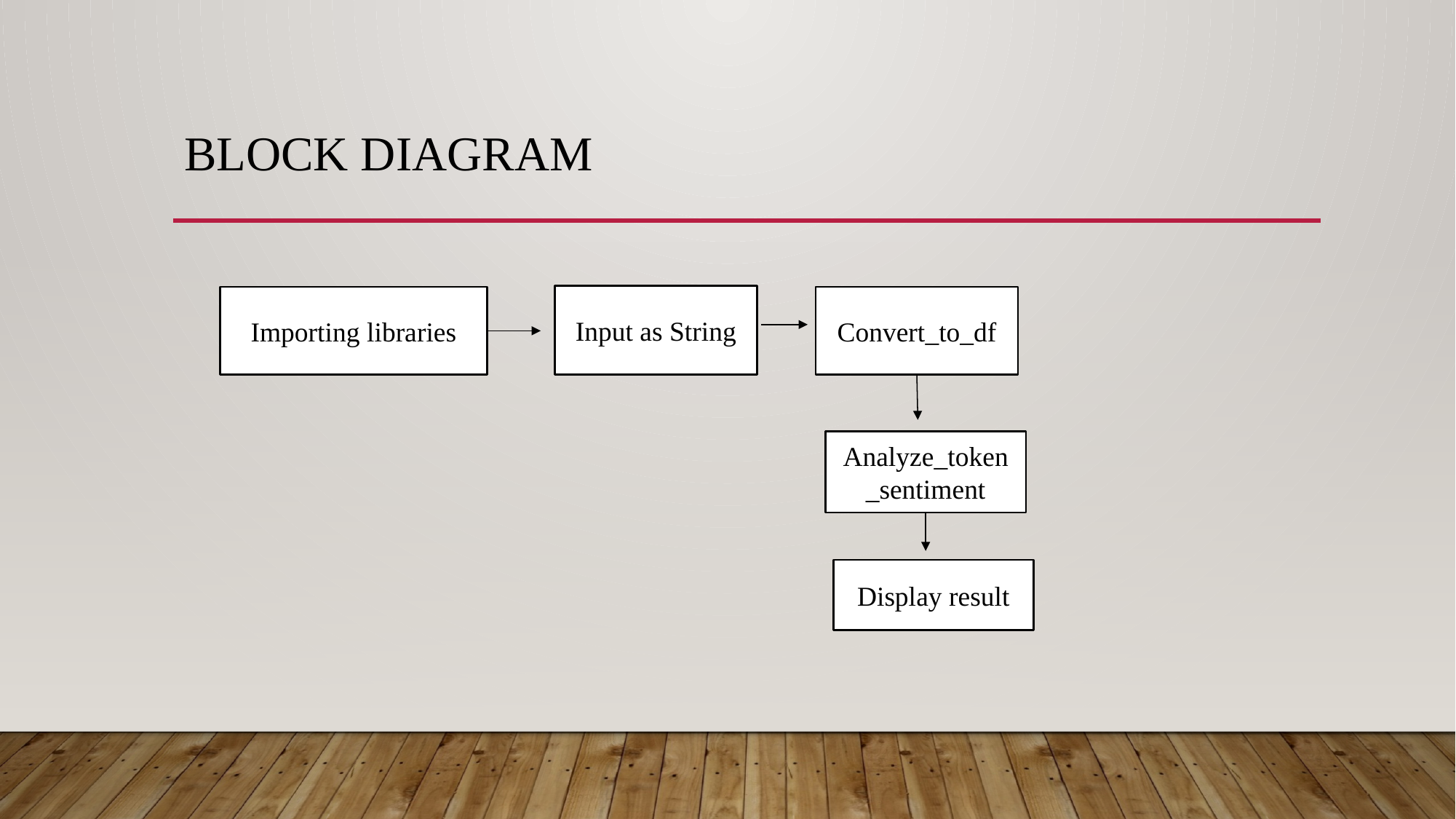

# Block diagram

Input as String
Importing libraries
Convert_to_df
Analyze_token_sentiment
Display result